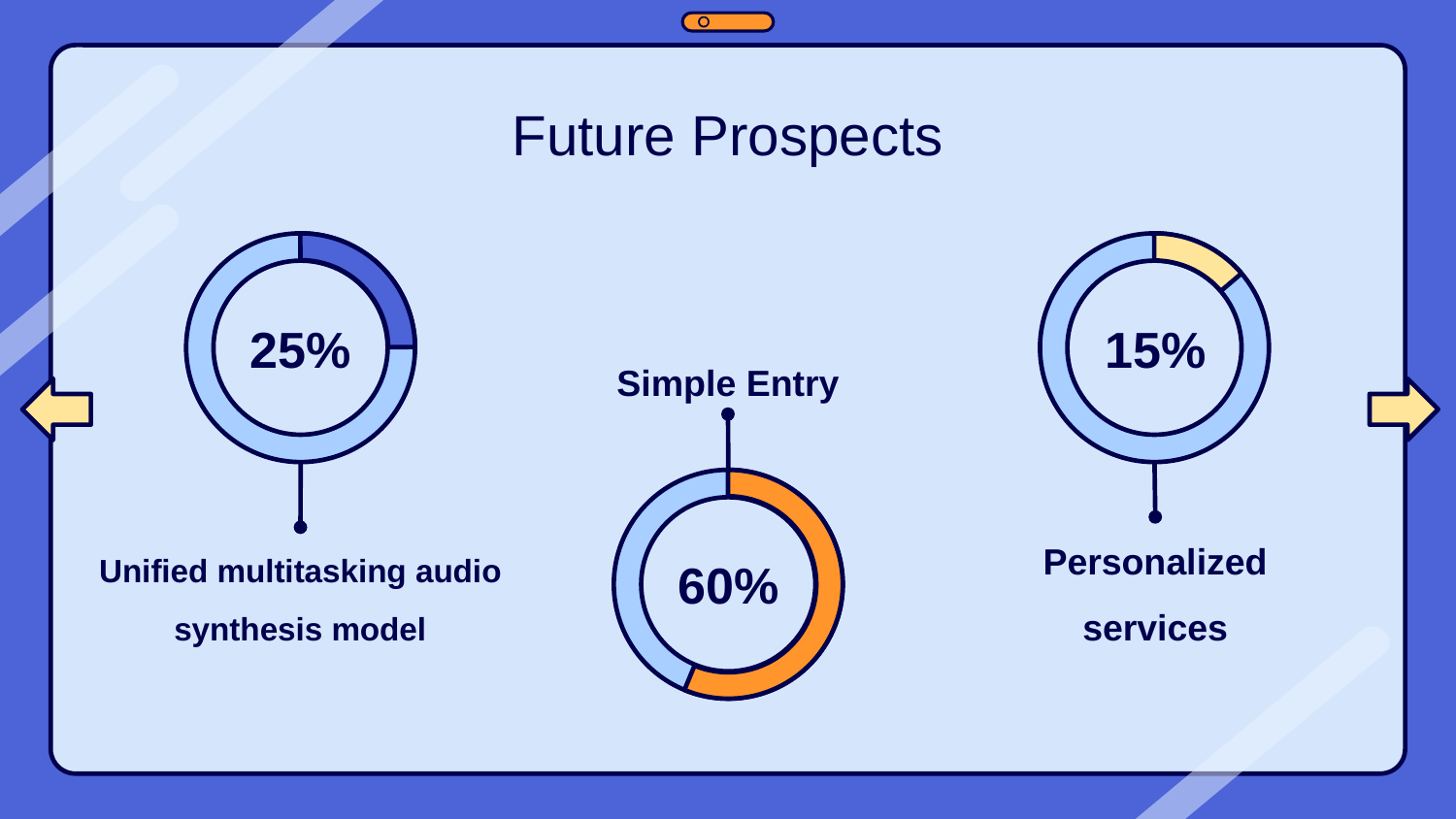

# Future Prospects

25%
15%
Simple Entry

Personalized services
Unified multitasking audio synthesis model
60%